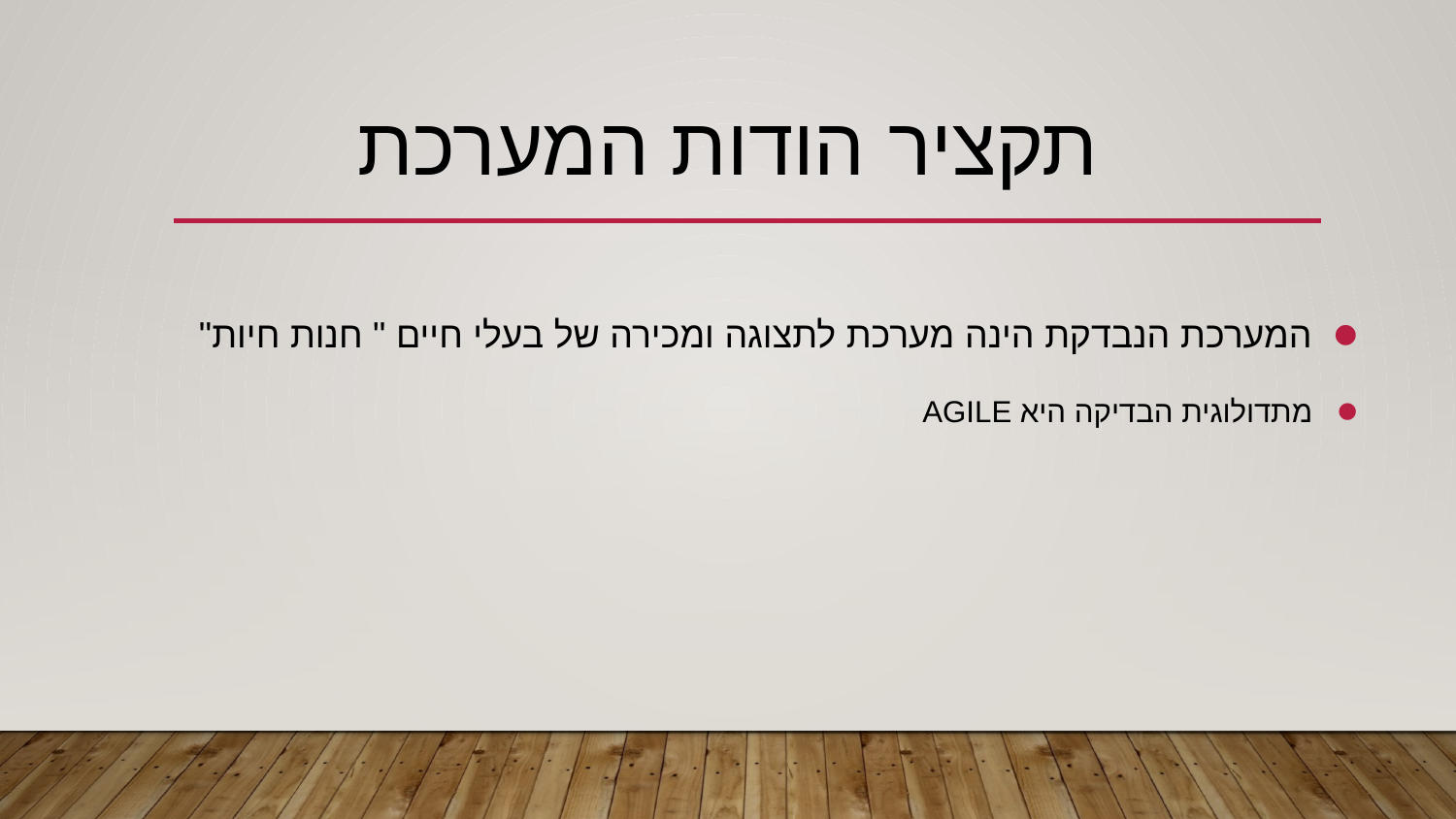

# תקציר הודות המערכת
המערכת הנבדקת הינה מערכת לתצוגה ומכירה של בעלי חיים " חנות חיות"
מתדולוגית הבדיקה היא AGILE